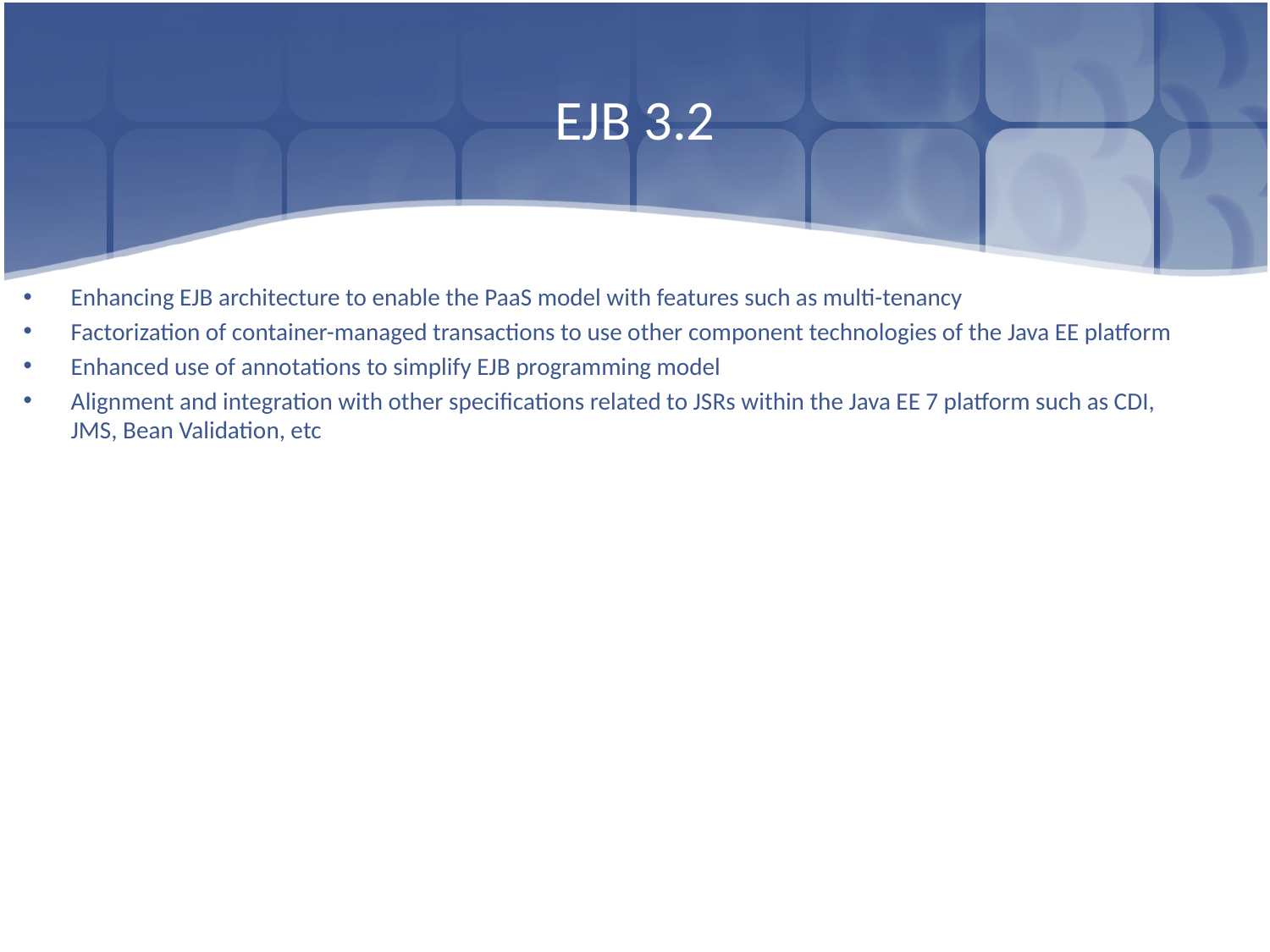

# EJB 3.2
Enhancing EJB architecture to enable the PaaS model with features such as multi-tenancy
Factorization of container-managed transactions to use other component technologies of the Java EE platform
Enhanced use of annotations to simplify EJB programming model
Alignment and integration with other specifications related to JSRs within the Java EE 7 platform such as CDI, JMS, Bean Validation, etc